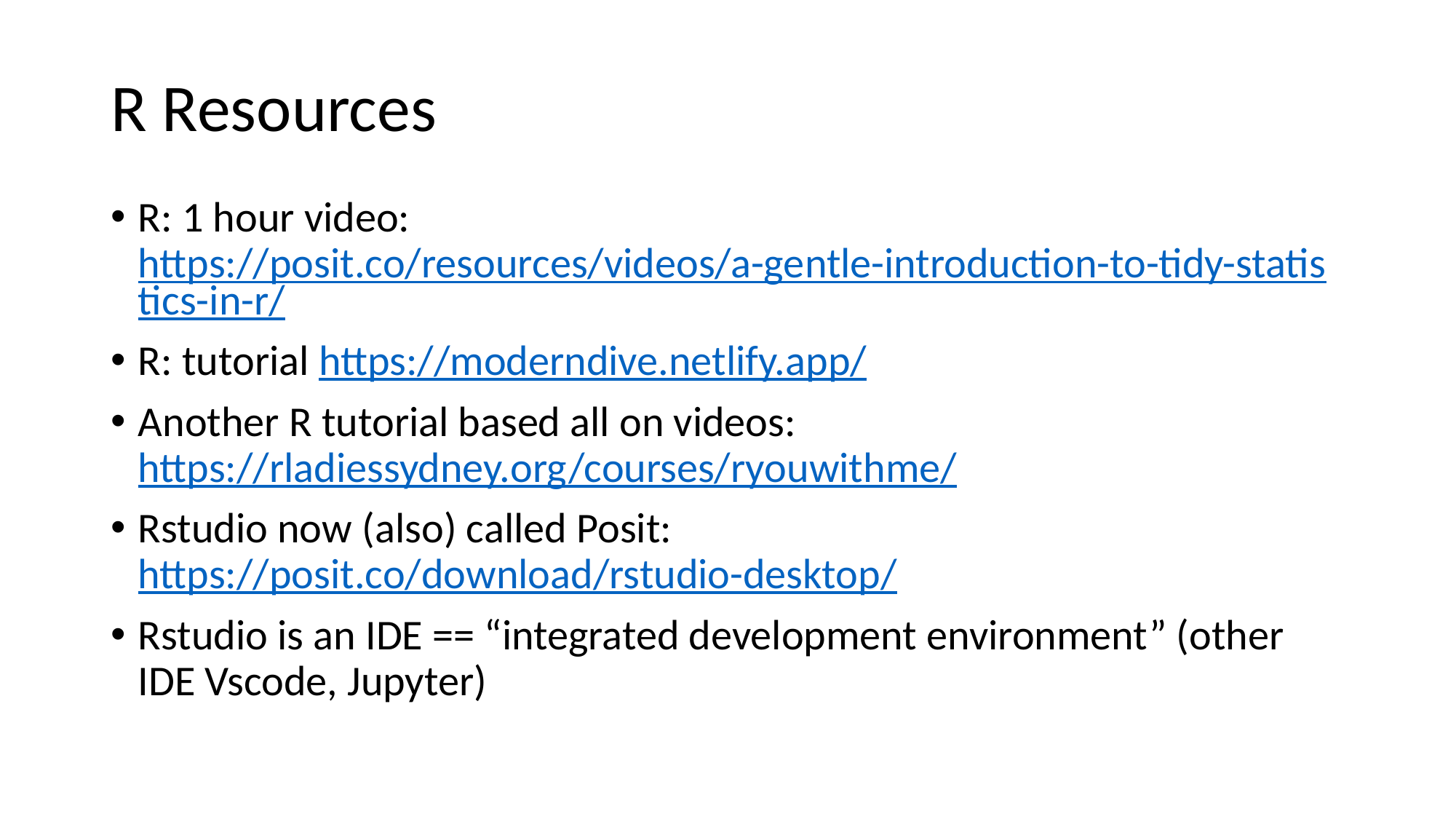

# R Resources
R: 1 hour video: https://posit.co/resources/videos/a-gentle-introduction-to-tidy-statistics-in-r/
R: tutorial https://moderndive.netlify.app/
Another R tutorial based all on videos: https://rladiessydney.org/courses/ryouwithme/
Rstudio now (also) called Posit: https://posit.co/download/rstudio-desktop/
Rstudio is an IDE == “integrated development environment” (other IDE Vscode, Jupyter)